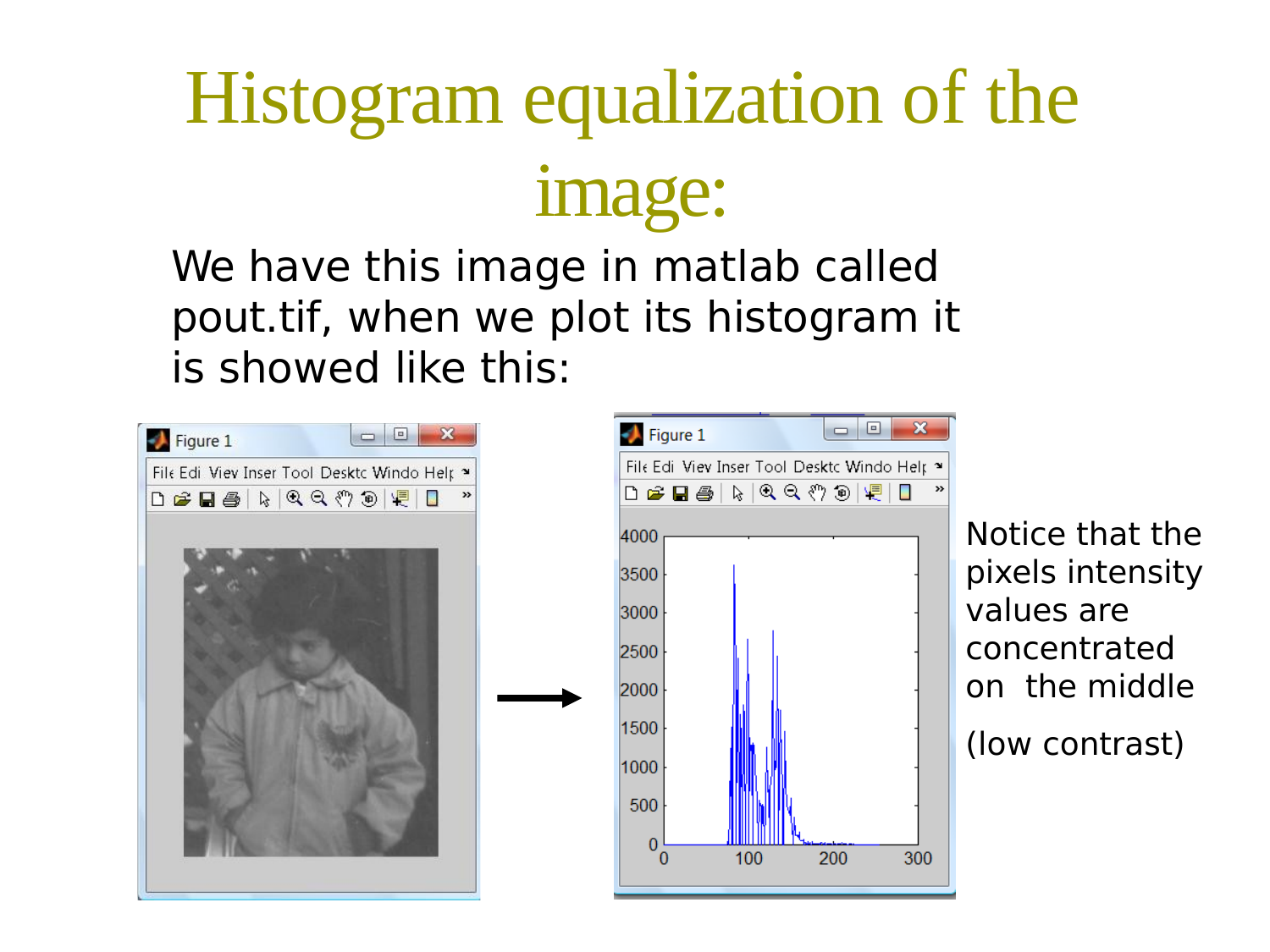

# Histogram equalization of the image:
We have this image in matlab called  pout.tif, when we plot its histogram it  is showed like this:

Notice that the  pixels intensity  values are  concentrated on  the middle
(low contrast)